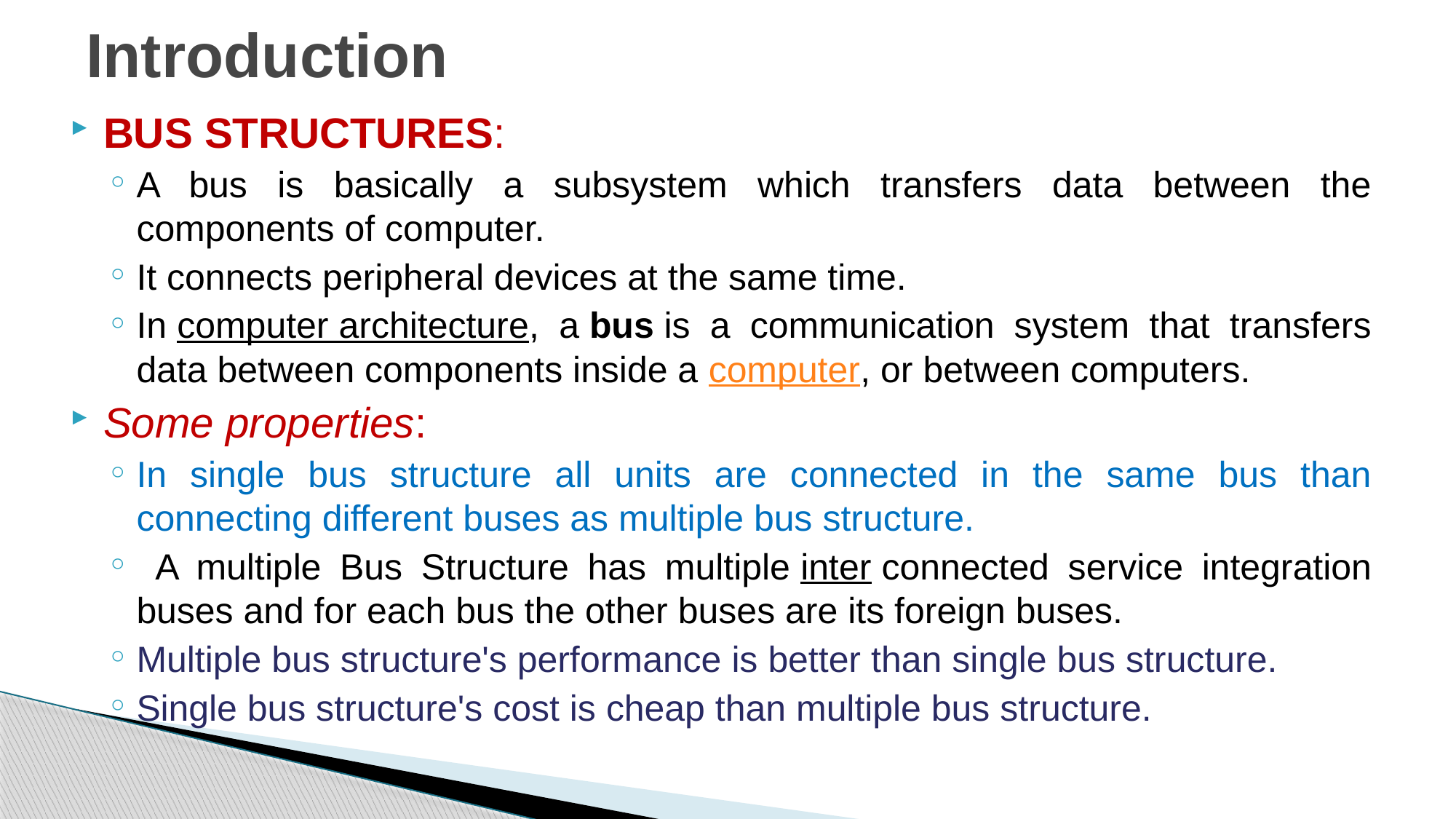

# Introduction
BUS STRUCTURES:
A bus is basically a subsystem which transfers data between the components of computer.
It connects peripheral devices at the same time.
In computer architecture, a bus is a communication system that transfers data between components inside a computer, or between computers.
Some properties:
In single bus structure all units are connected in the same bus than connecting different buses as multiple bus structure.
 A multiple Bus Structure has multiple inter connected service integration buses and for each bus the other buses are its foreign buses.
Multiple bus structure's performance is better than single bus structure.
Single bus structure's cost is cheap than multiple bus structure.